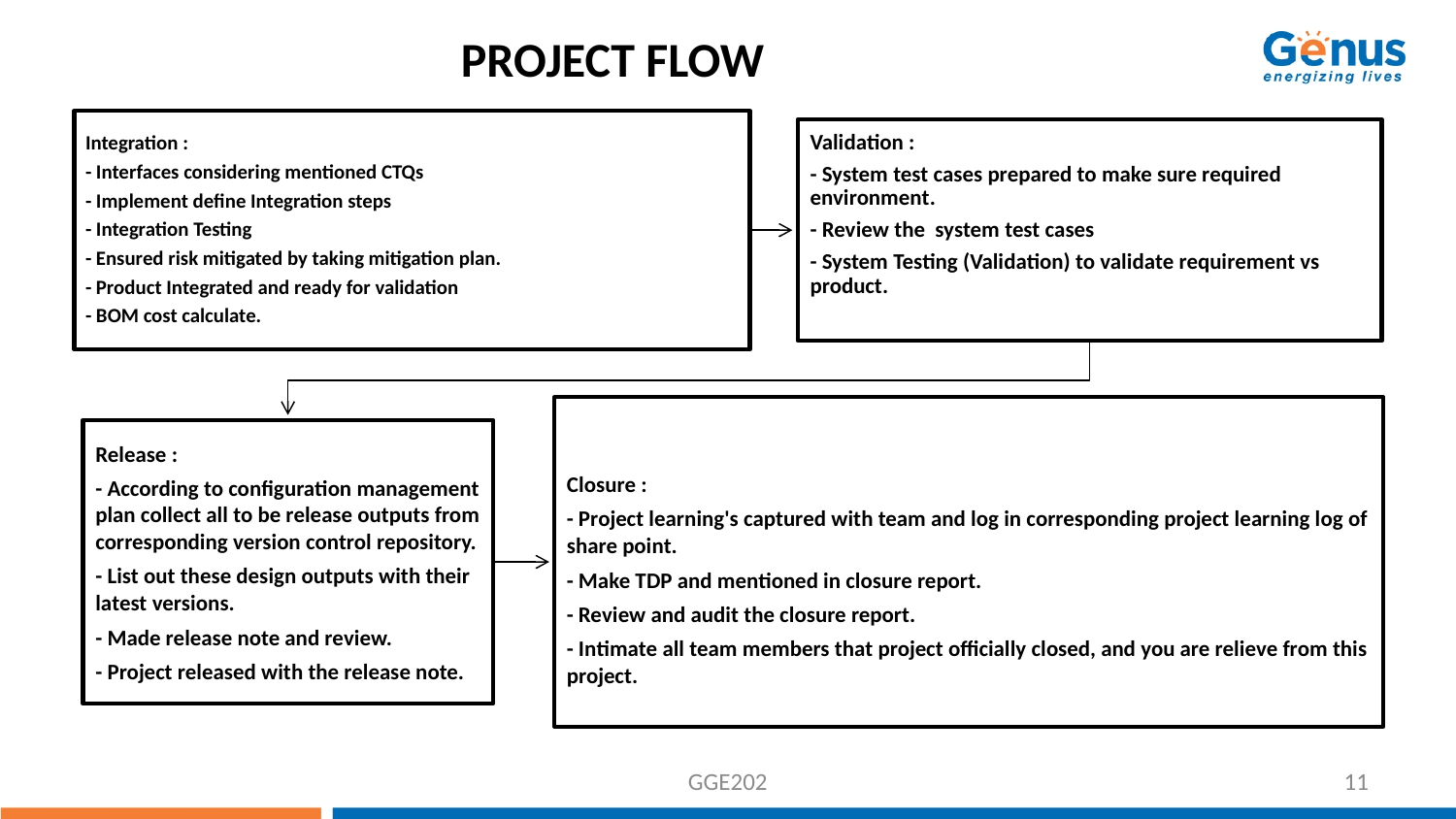

# PROJECT FLOW

Integration :
- Interfaces considering mentioned CTQs
- Implement define Integration steps
- Integration Testing
- Ensured risk mitigated by taking mitigation plan.
- Product Integrated and ready for validation
- BOM cost calculate.

Validation :
- System test cases prepared to make sure required environment.
- Review the  system test cases
- System Testing (Validation) to validate requirement vs product.

Release :
- According to configuration management plan collect all to be release outputs from corresponding version control repository.
- List out these design outputs with their latest versions.
- Made release note and review.
- Project released with the release note.

Closure :
- Project learning's captured with team and log in corresponding project learning log of share point.
- Make TDP and mentioned in closure report.
- Review and audit the closure report.
- Intimate all team members that project officially closed, and you are relieve from this project.
GGE202
11